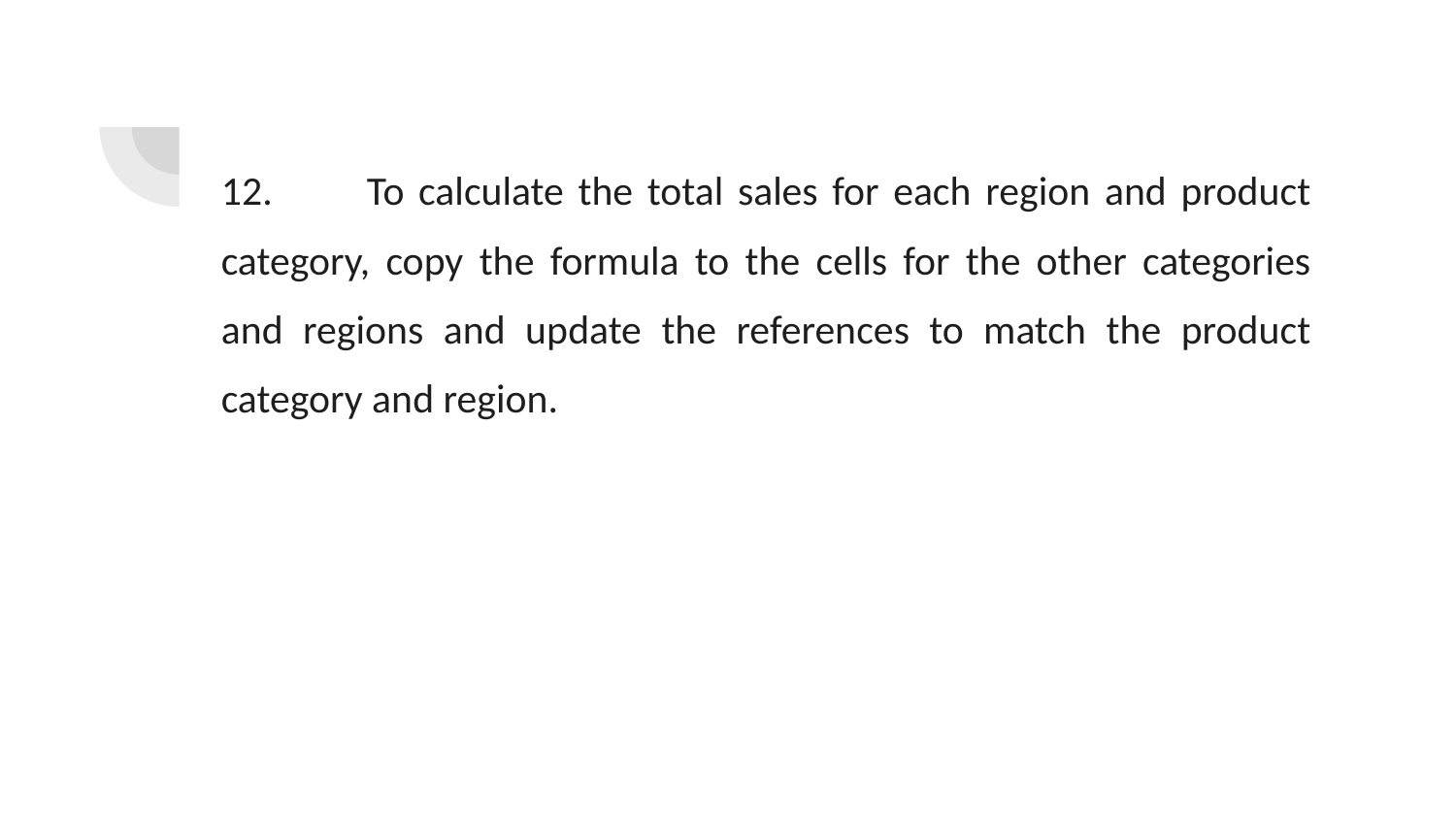

12.	To calculate the total sales for each region and product category, copy the formula to the cells for the other categories and regions and update the references to match the product category and region.